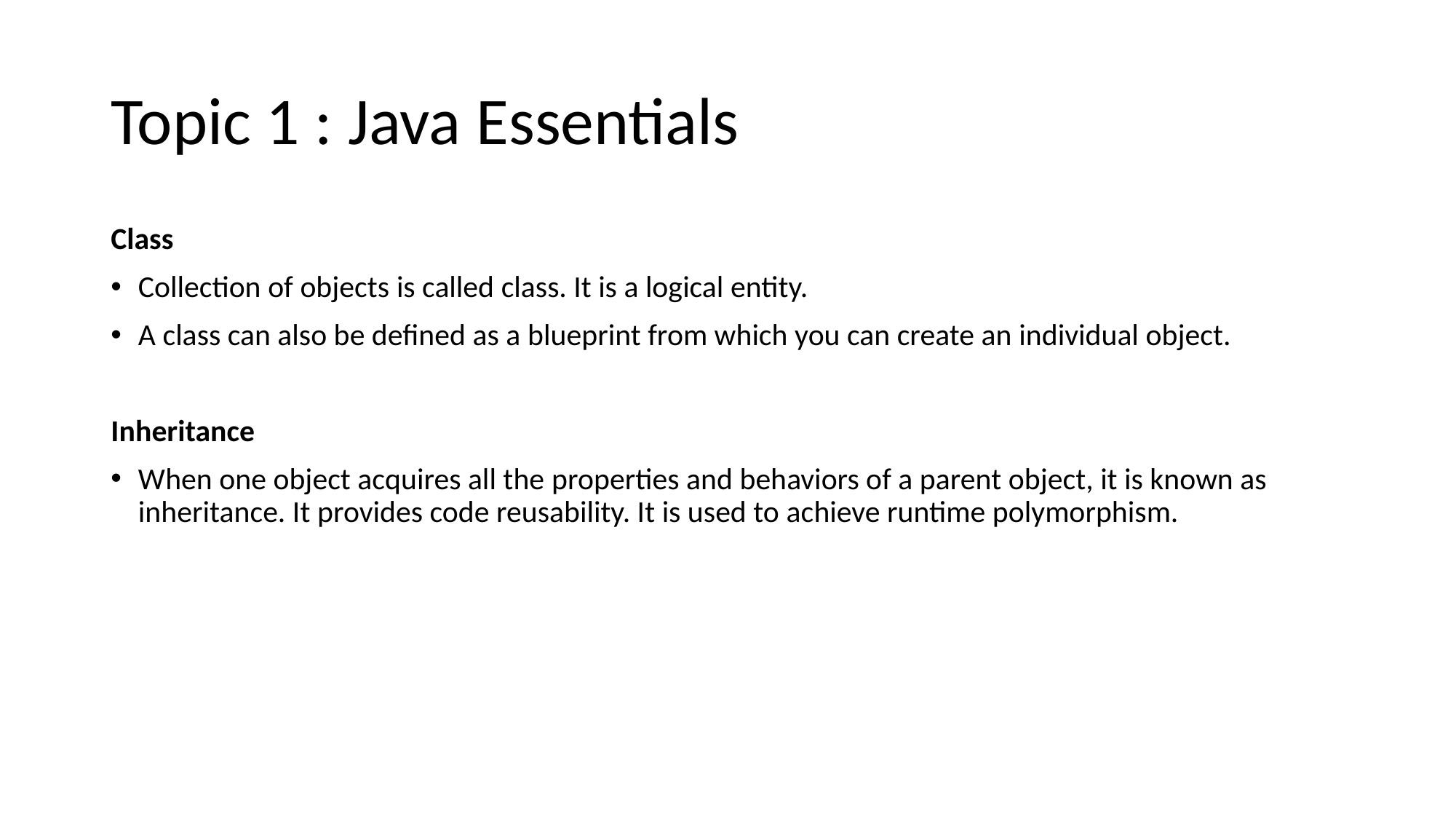

# Topic 1 : Java Essentials
Class
Collection of objects is called class. It is a logical entity.
A class can also be defined as a blueprint from which you can create an individual object.

Inheritance
When one object acquires all the properties and behaviors of a parent object, it is known as inheritance. It provides code reusability. It is used to achieve runtime polymorphism.